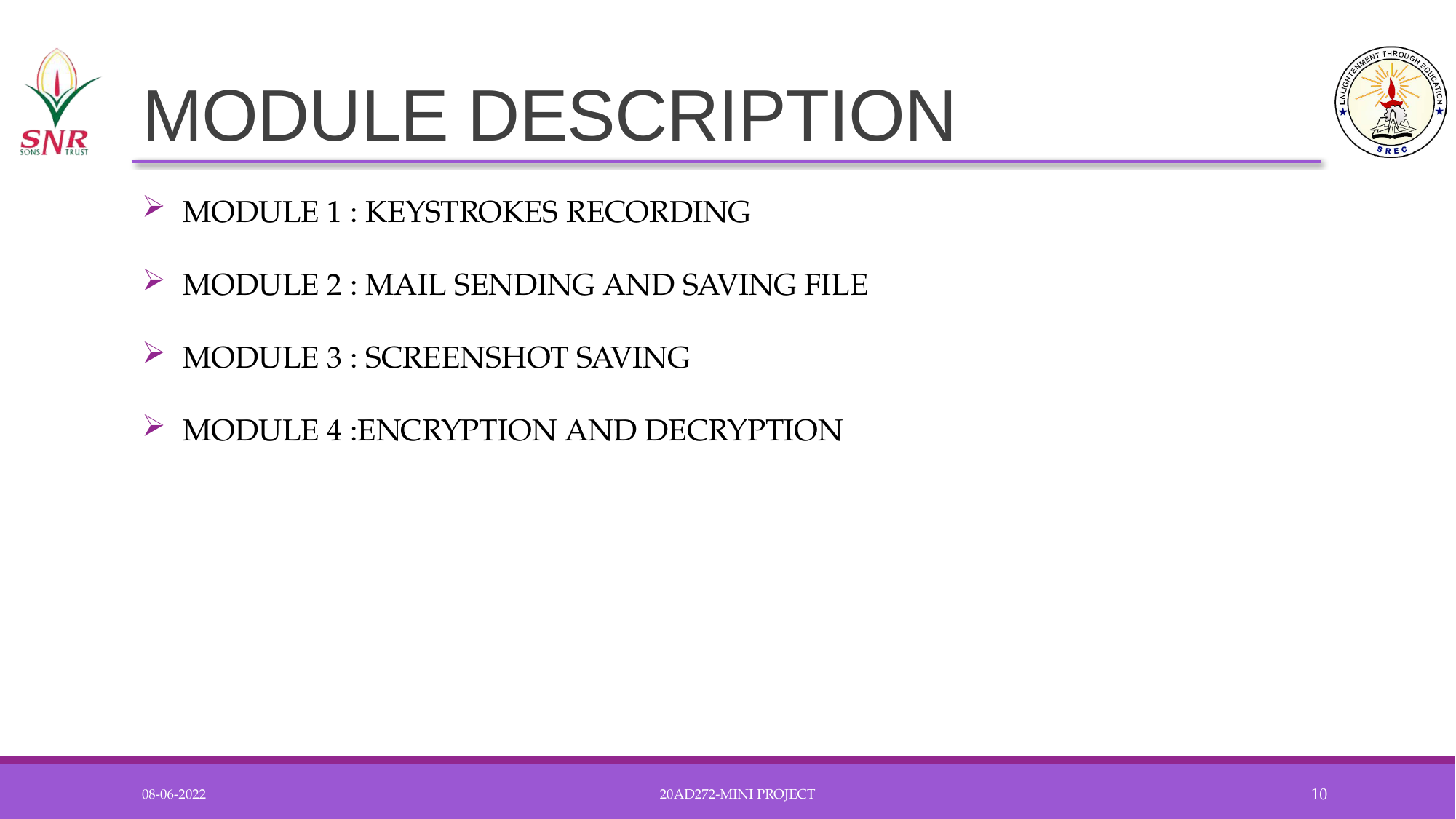

# MODULE DESCRIPTION
MODULE 1 : KEYSTROKES RECORDING
MODULE 2 : MAIL SENDING AND SAVING FILE
MODULE 3 : SCREENSHOT SAVING
MODULE 4 :ENCRYPTION AND DECRYPTION
08-06-2022
10
20AD272-MINI PROJECT